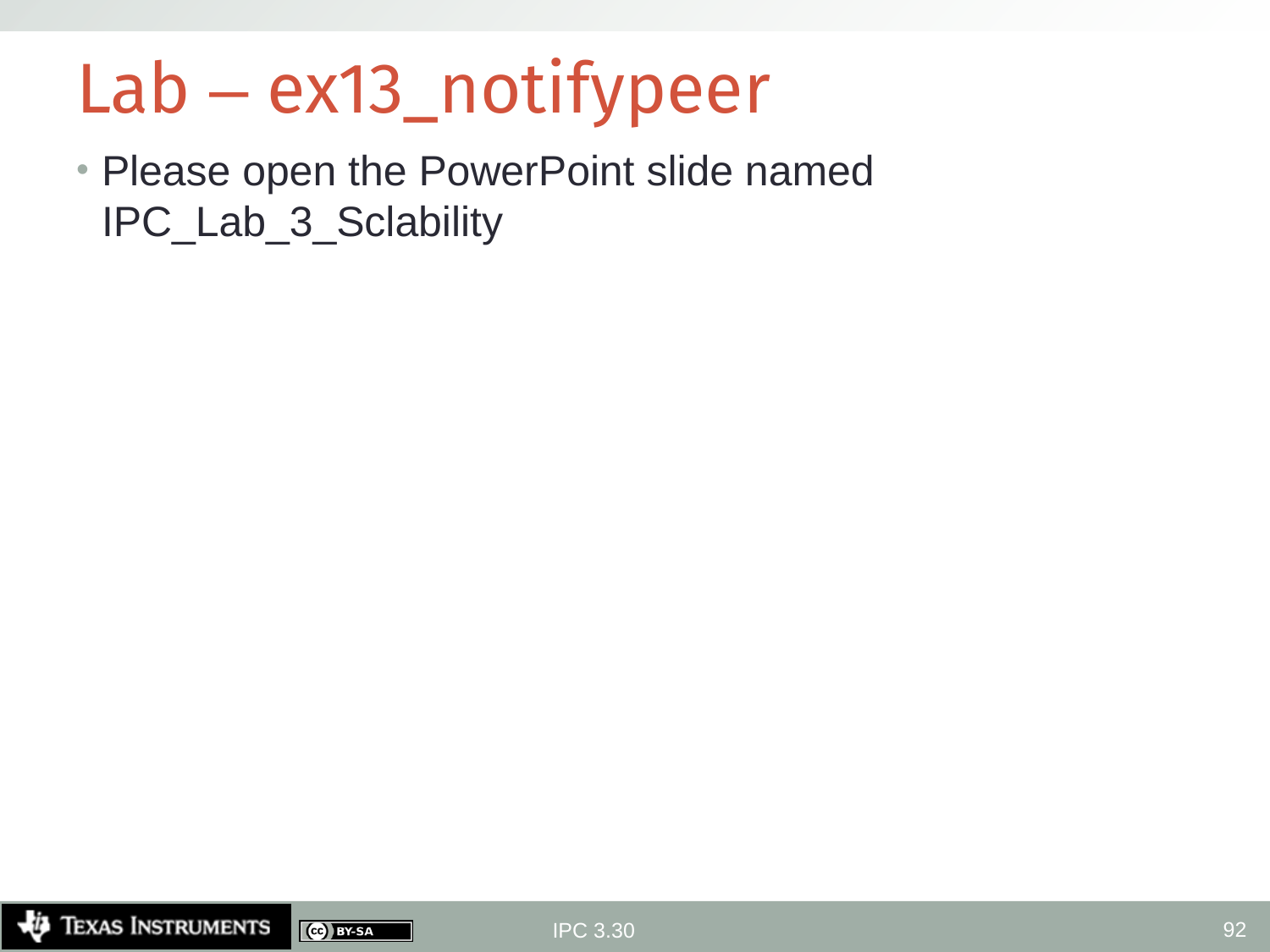

# Lab ‒ ex13_notifypeer
Please open the PowerPoint slide named IPC_Lab_3_Sclability
92
IPC 3.30